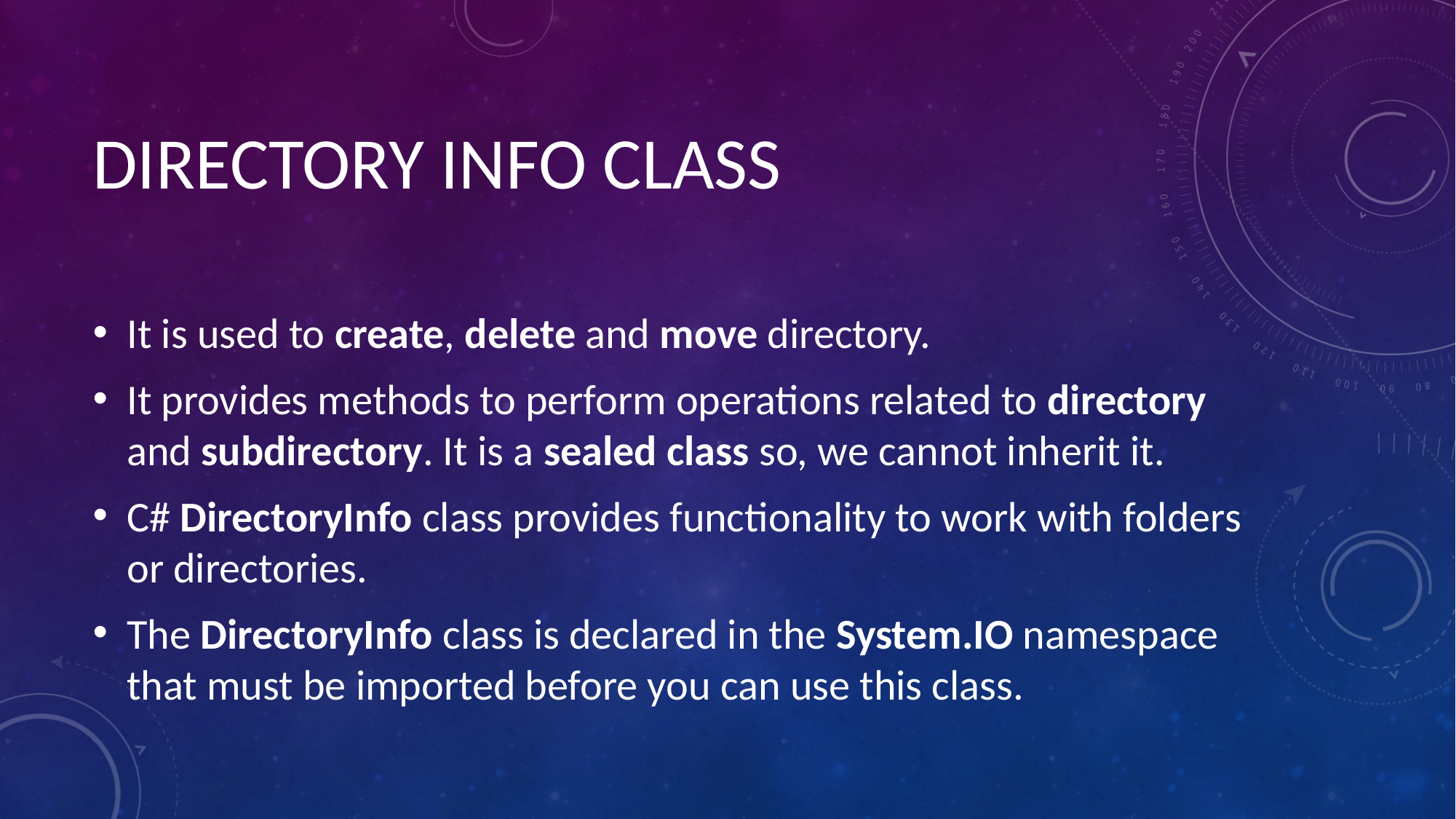

# Directory Info class
It is used to create, delete and move directory.
It provides methods to perform operations related to directory and subdirectory. It is a sealed class so, we cannot inherit it.
C# DirectoryInfo class provides functionality to work with folders or directories.
The DirectoryInfo class is declared in the System.IO namespace that must be imported before you can use this class.